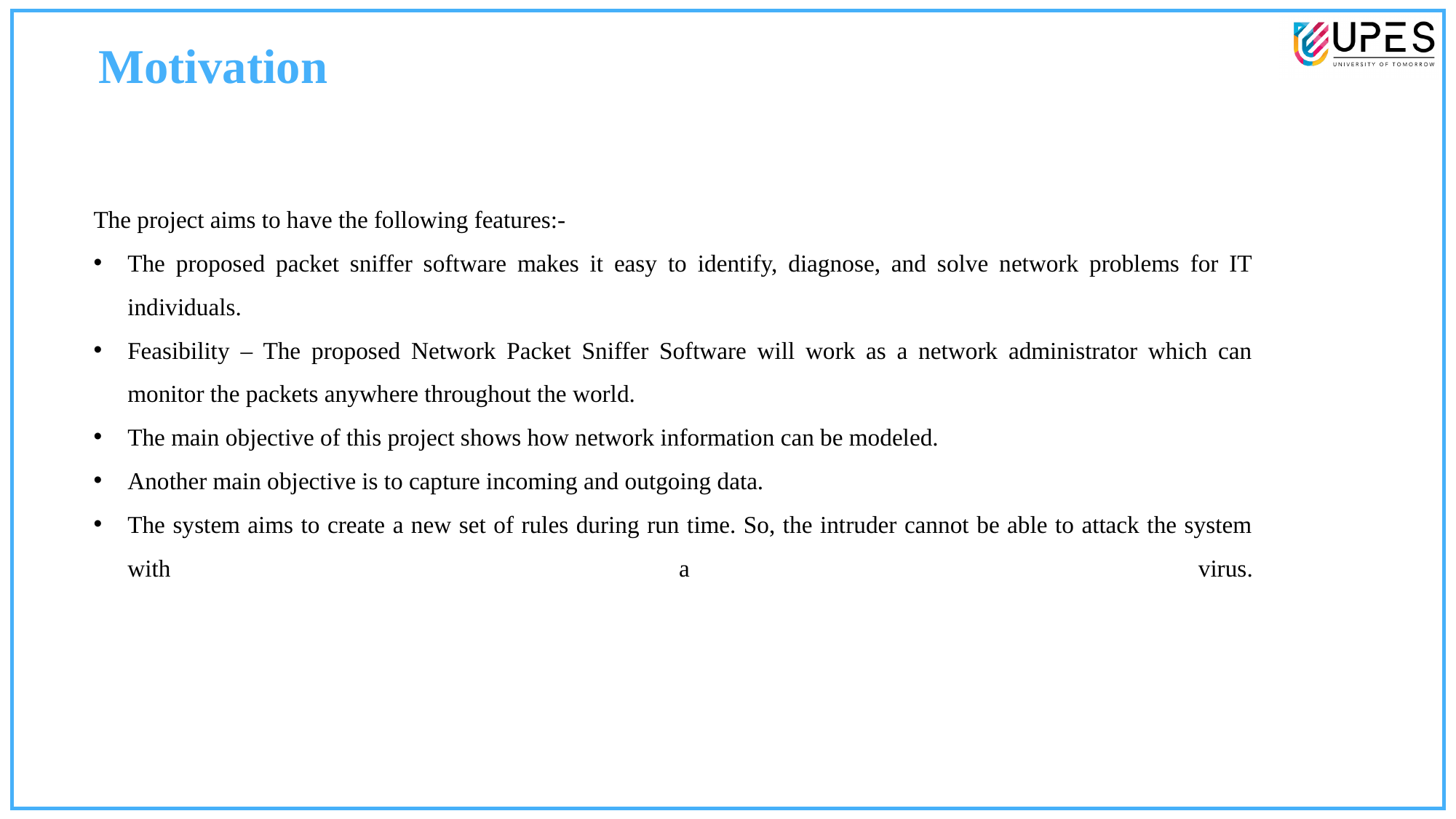

Motivation
The project aims to have the following features:-
The proposed packet sniffer software makes it easy to identify, diagnose, and solve network problems for IT individuals.
Feasibility – The proposed Network Packet Sniffer Software will work as a network administrator which can monitor the packets anywhere throughout the world.
The main objective of this project shows how network information can be modeled.
Another main objective is to capture incoming and outgoing data.
The system aims to create a new set of rules during run time. So, the intruder cannot be able to attack the system with a virus.